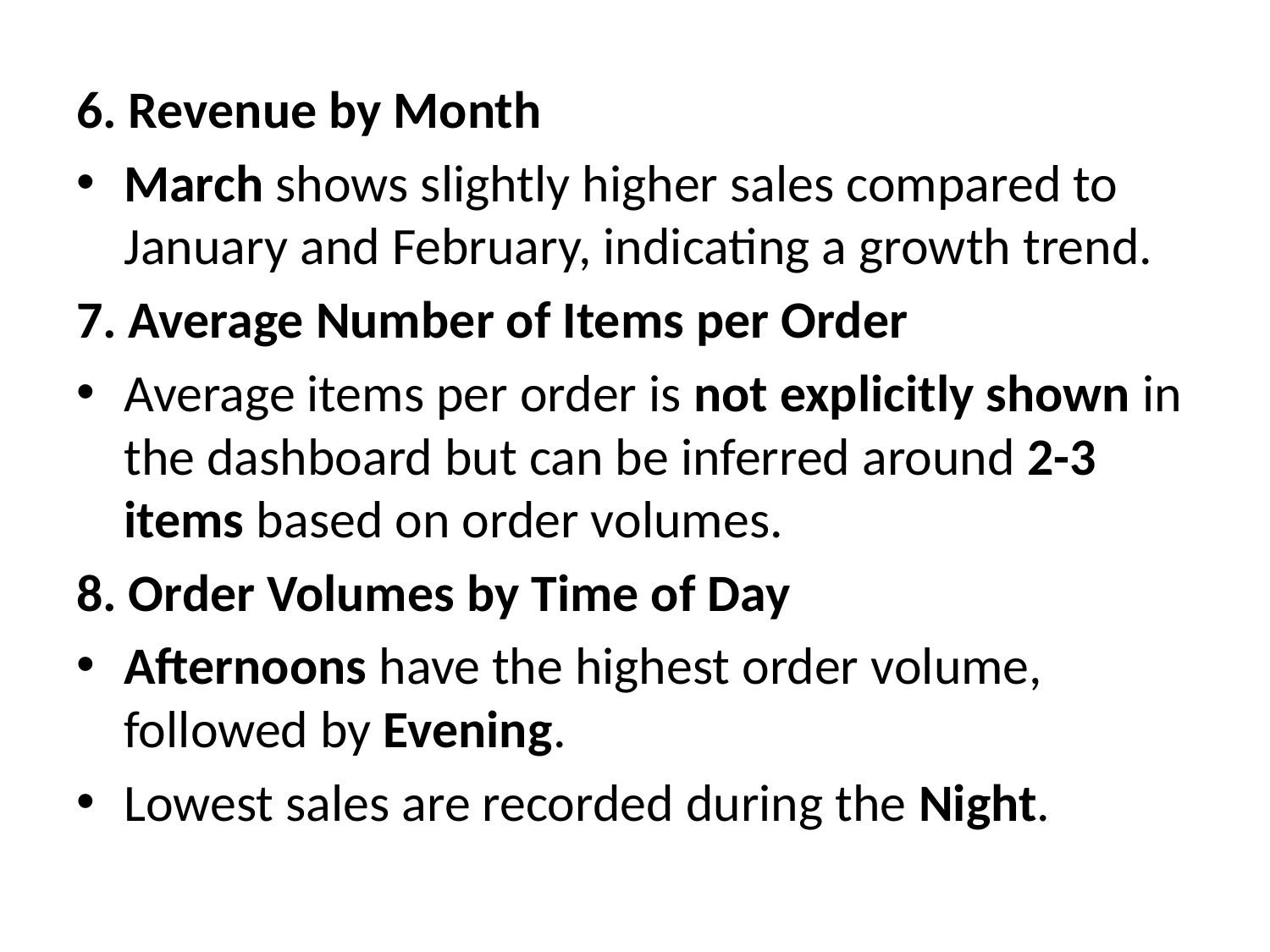

6. Revenue by Month
March shows slightly higher sales compared to January and February, indicating a growth trend.
7. Average Number of Items per Order
Average items per order is not explicitly shown in the dashboard but can be inferred around 2-3 items based on order volumes.
8. Order Volumes by Time of Day
Afternoons have the highest order volume, followed by Evening.
Lowest sales are recorded during the Night.